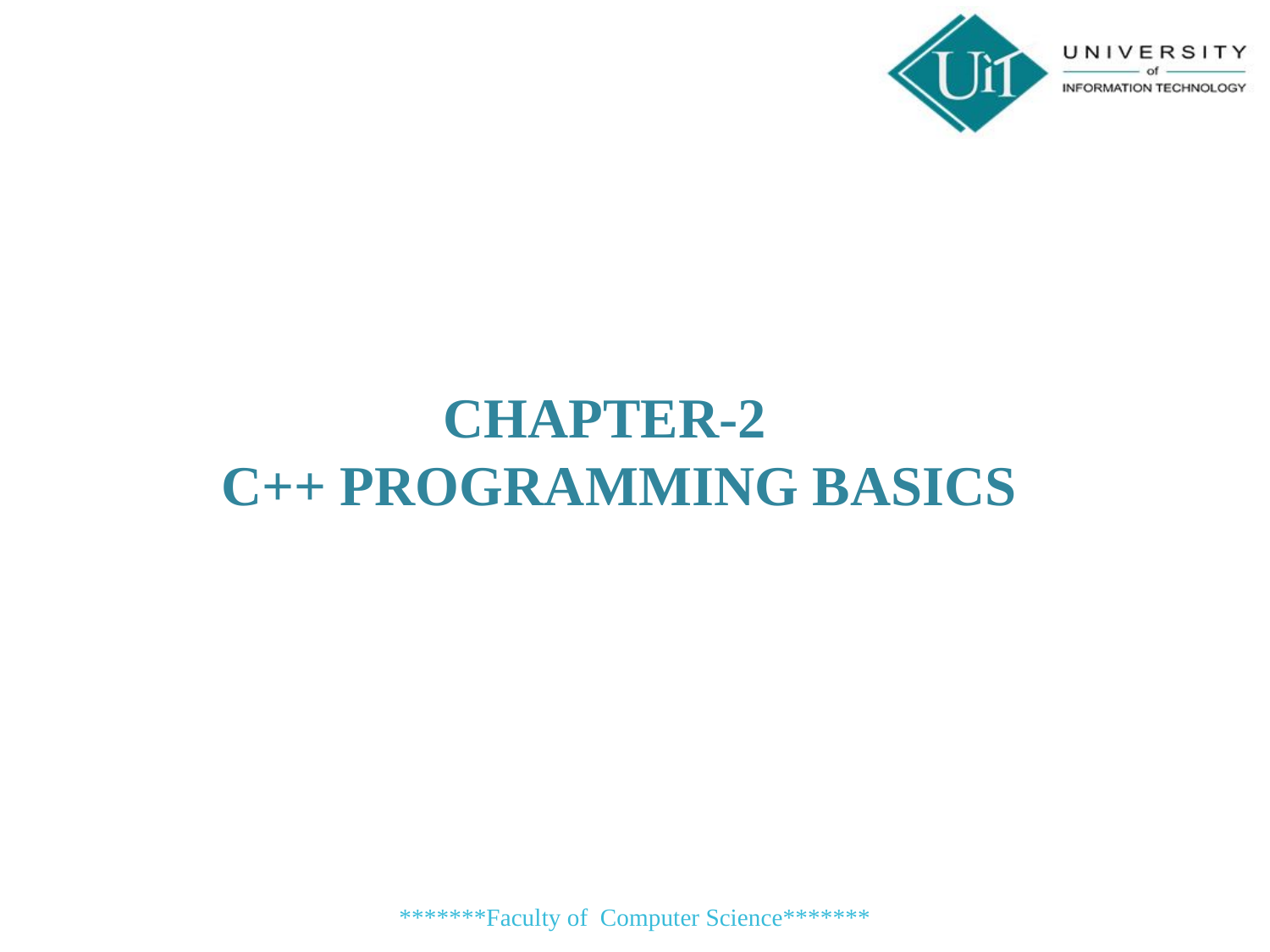

CHAPTER-2
C++ PROGRAMMING BASICS
*******Faculty of  Computer Science*******